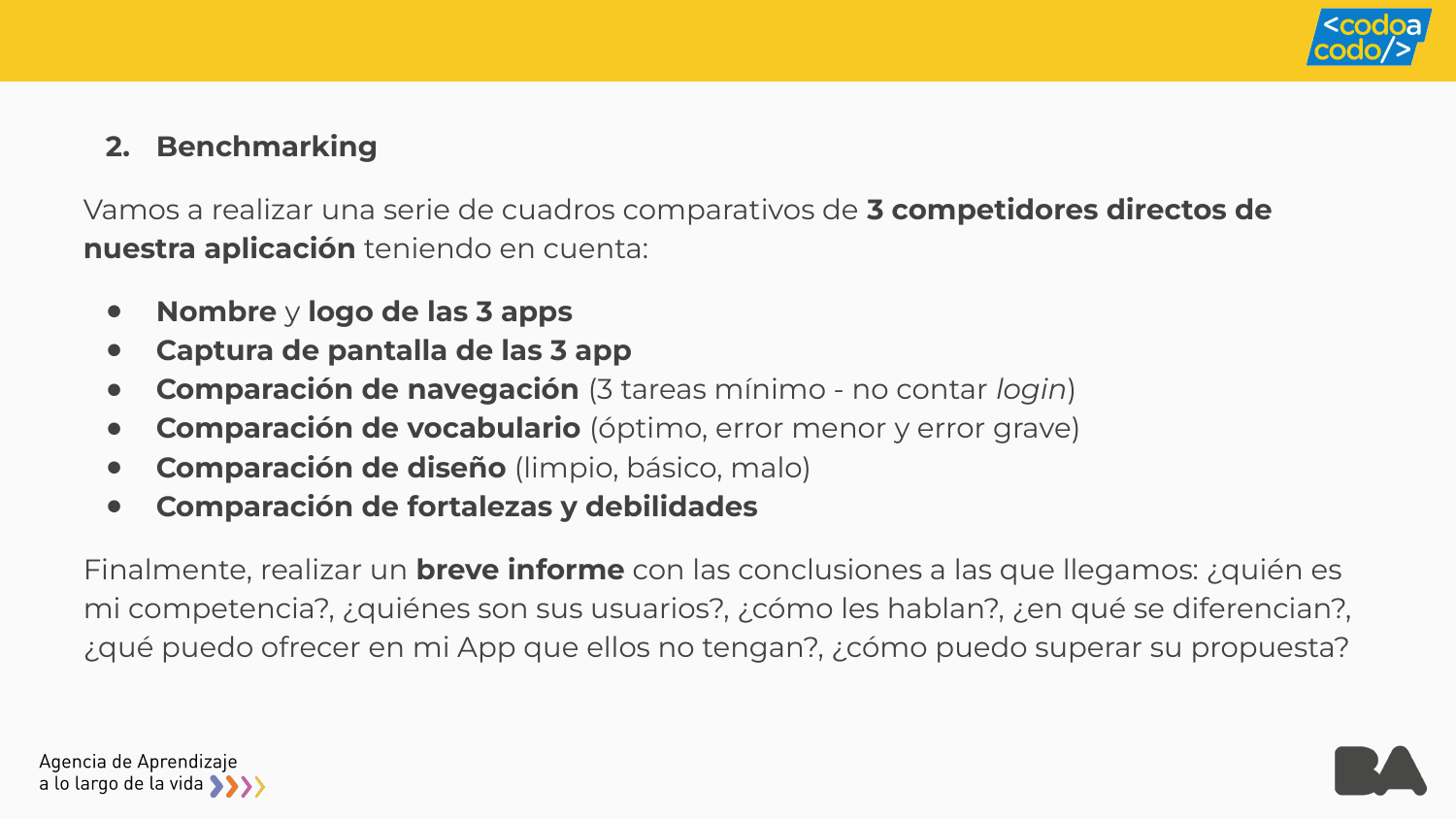

Benchmarking
Vamos a realizar una serie de cuadros comparativos de 3 competidores directos de nuestra aplicación teniendo en cuenta:
Nombre y logo de las 3 apps
Captura de pantalla de las 3 app
Comparación de navegación (3 tareas mínimo - no contar login)
Comparación de vocabulario (óptimo, error menor y error grave)
Comparación de diseño (limpio, básico, malo)
Comparación de fortalezas y debilidades
Finalmente, realizar un breve informe con las conclusiones a las que llegamos: ¿quién es mi competencia?, ¿quiénes son sus usuarios?, ¿cómo les hablan?, ¿en qué se diferencian?, ¿qué puedo ofrecer en mi App que ellos no tengan?, ¿cómo puedo superar su propuesta?